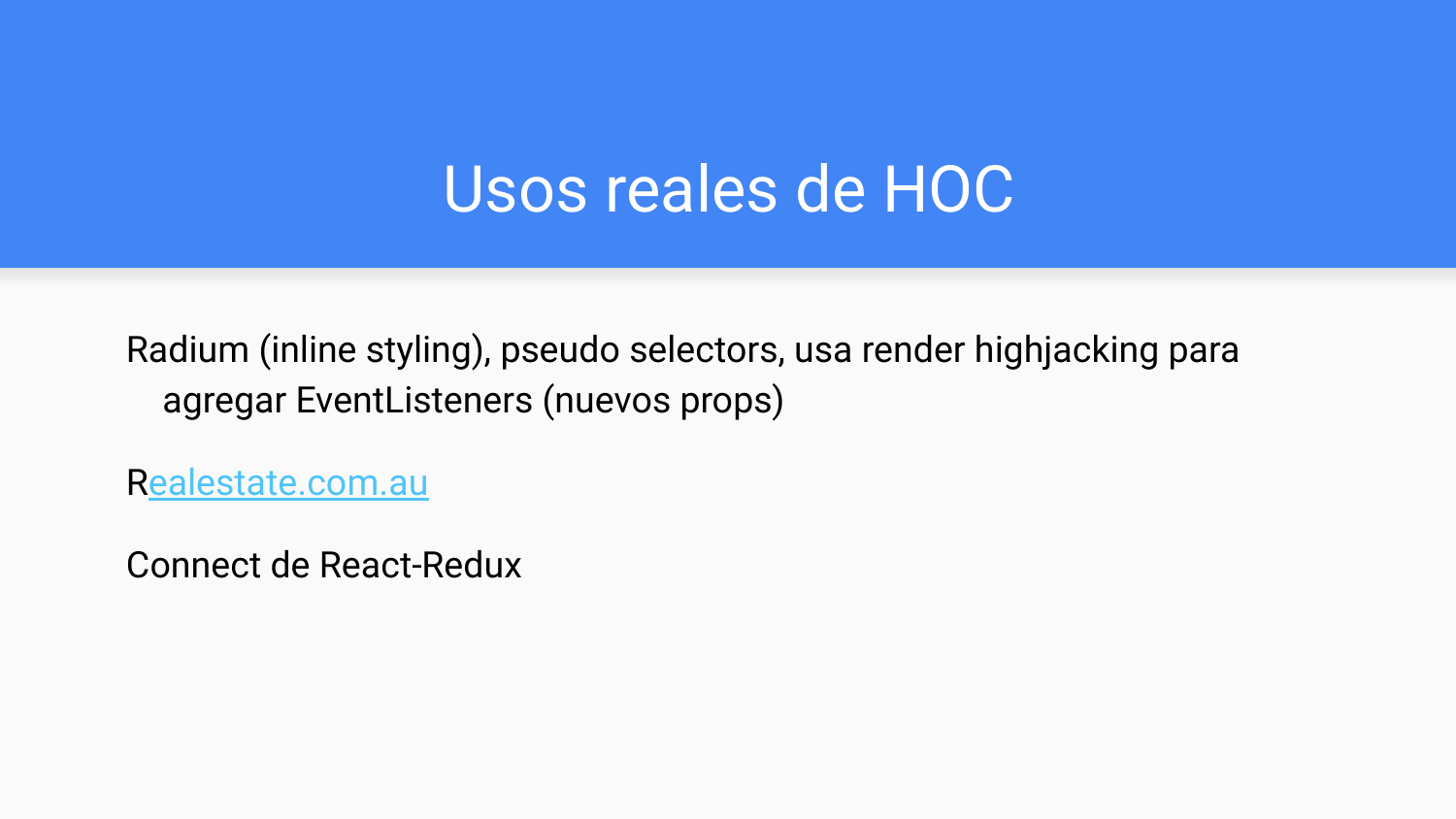

# Usos reales de HOC
Radium (inline styling), pseudo selectors, usa render highjacking para agregar EventListeners (nuevos props)
Realestate.com.au
Connect de React-Redux